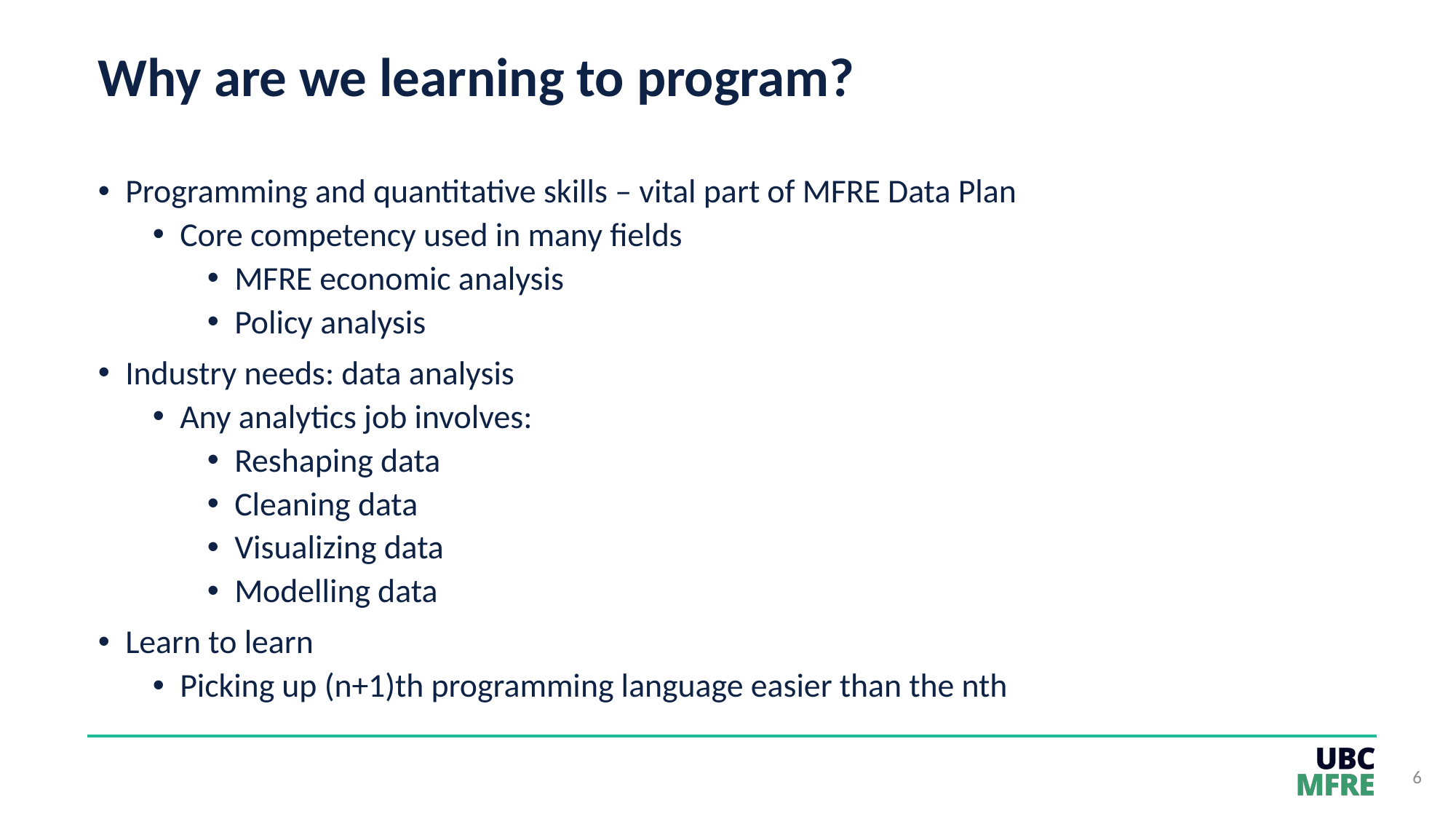

# Why are we learning to program?
Programming and quantitative skills – vital part of MFRE Data Plan
Core competency used in many fields
MFRE economic analysis
Policy analysis
Industry needs: data analysis
Any analytics job involves:
Reshaping data
Cleaning data
Visualizing data
Modelling data
Learn to learn
Picking up (n+1)th programming language easier than the nth
6